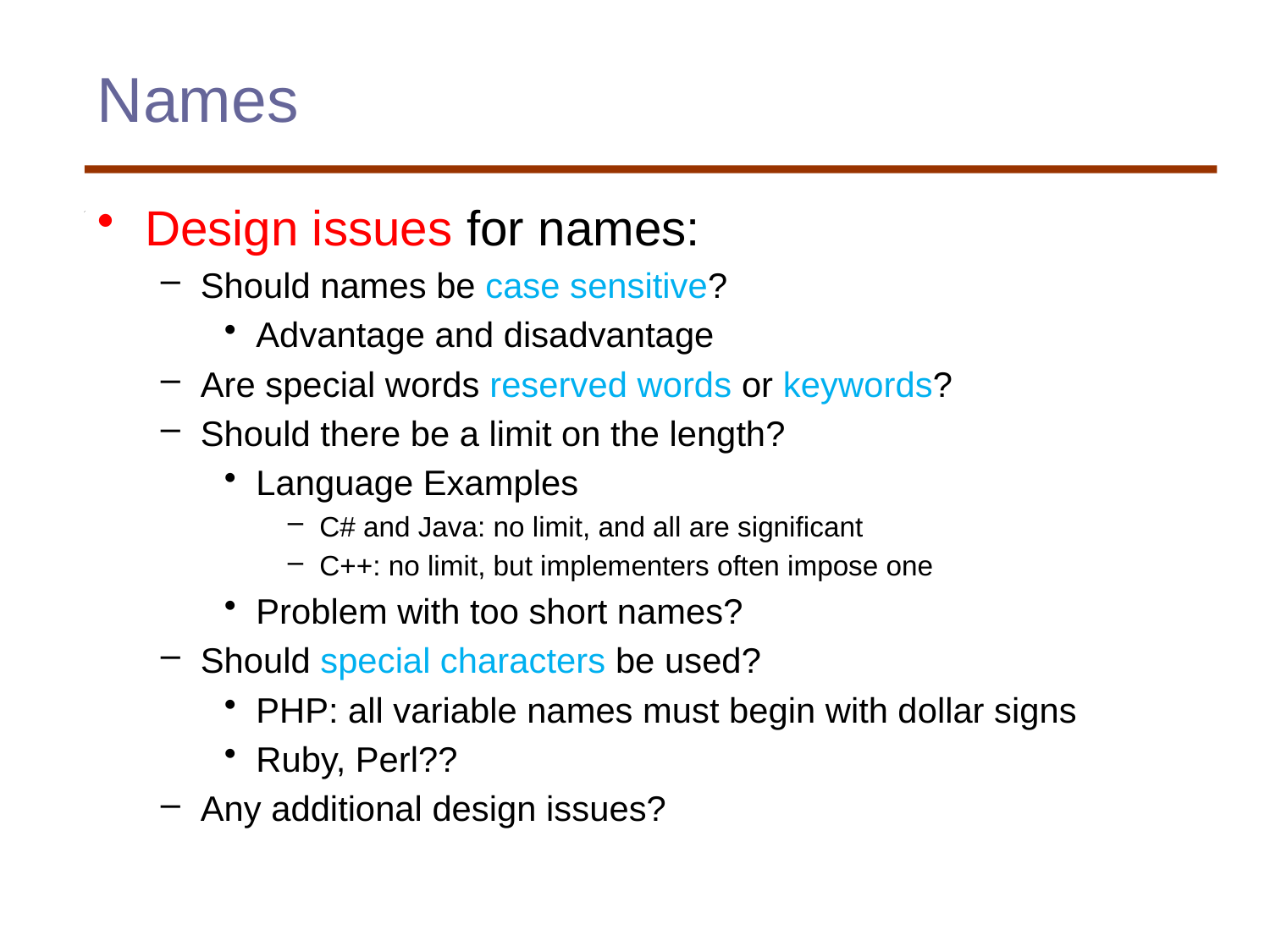

# Names
Design issues for names:
Should names be case sensitive?
Advantage and disadvantage
Are special words reserved words or keywords?
Should there be a limit on the length?
Language Examples
C# and Java: no limit, and all are significant
C++: no limit, but implementers often impose one
Problem with too short names?
Should special characters be used?
PHP: all variable names must begin with dollar signs
Ruby, Perl??
Any additional design issues?